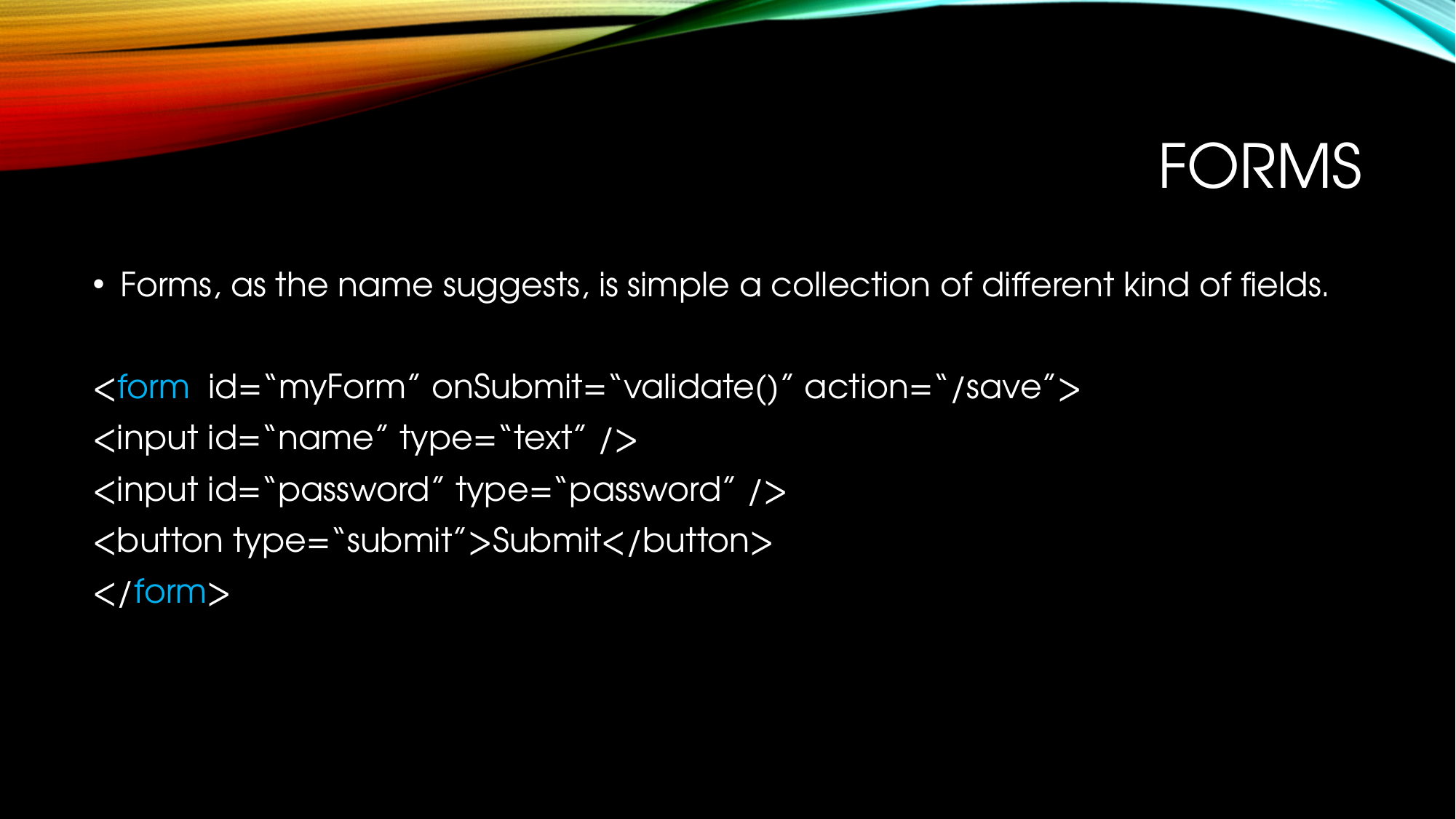

# Forms
Forms, as the name suggests, is simple a collection of different kind of fields.

<form  id=“myForm” onSubmit=“validate()” action=“/save”>
<input id=“name” type=“text” />
<input id=“password” type=“password” />
<button type=“submit”>Submit</button>
</form>